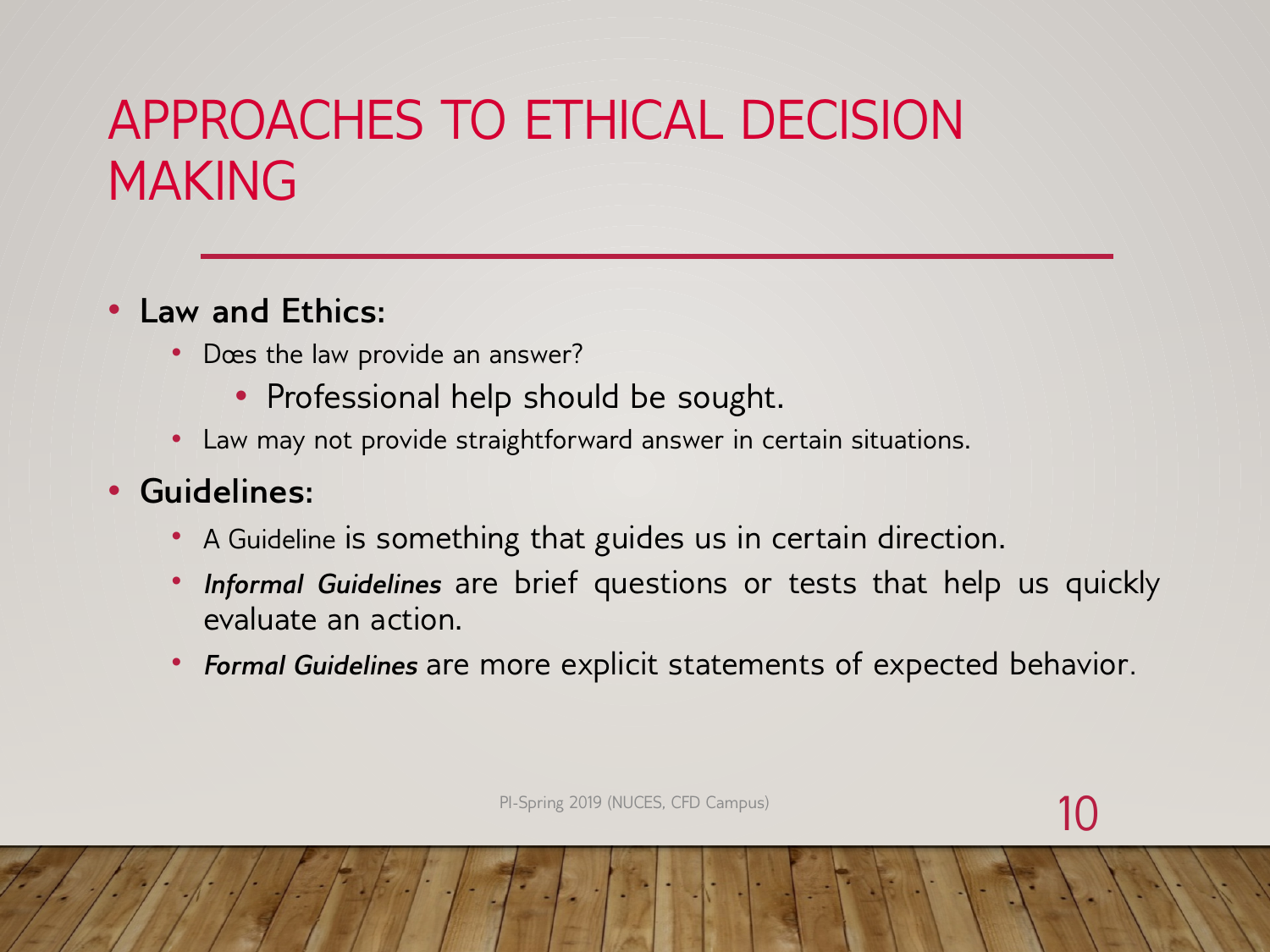

# Approaches to Ethical Decision Making
Law and Ethics:
Does the law provide an answer?
Professional help should be sought.
Law may not provide straightforward answer in certain situations.
Guidelines:
A Guideline is something that guides us in certain direction.
Informal Guidelines are brief questions or tests that help us quickly evaluate an action.
Formal Guidelines are more explicit statements of expected behavior.
10
PI-Spring 2019 (NUCES, CFD Campus)